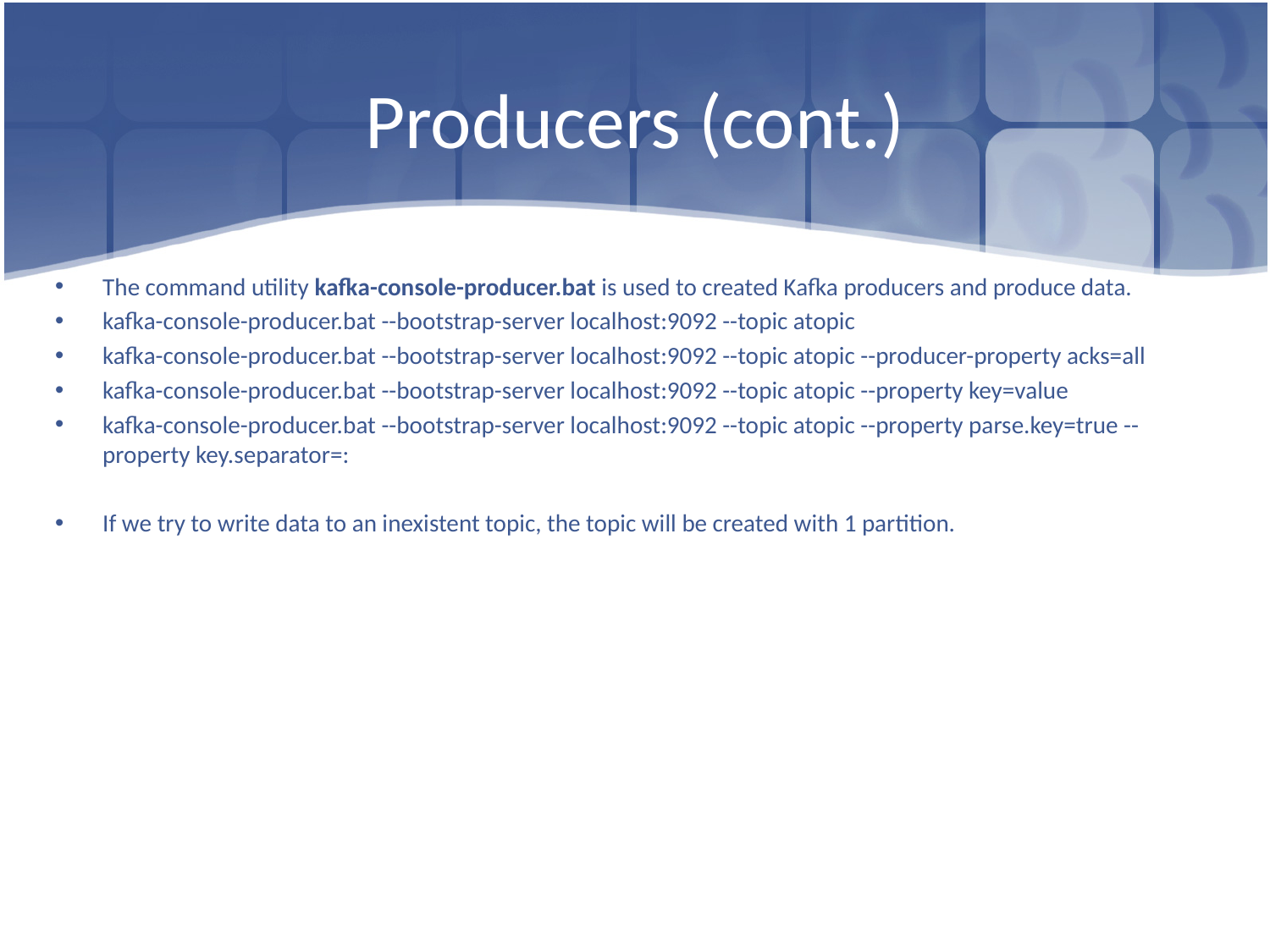

# Producers (cont.)
The command utility kafka-console-producer.bat is used to created Kafka producers and produce data.
kafka-console-producer.bat --bootstrap-server localhost:9092 --topic atopic
kafka-console-producer.bat --bootstrap-server localhost:9092 --topic atopic --producer-property acks=all
kafka-console-producer.bat --bootstrap-server localhost:9092 --topic atopic --property key=value
kafka-console-producer.bat --bootstrap-server localhost:9092 --topic atopic --property parse.key=true --property key.separator=:

If we try to write data to an inexistent topic, the topic will be created with 1 partition.